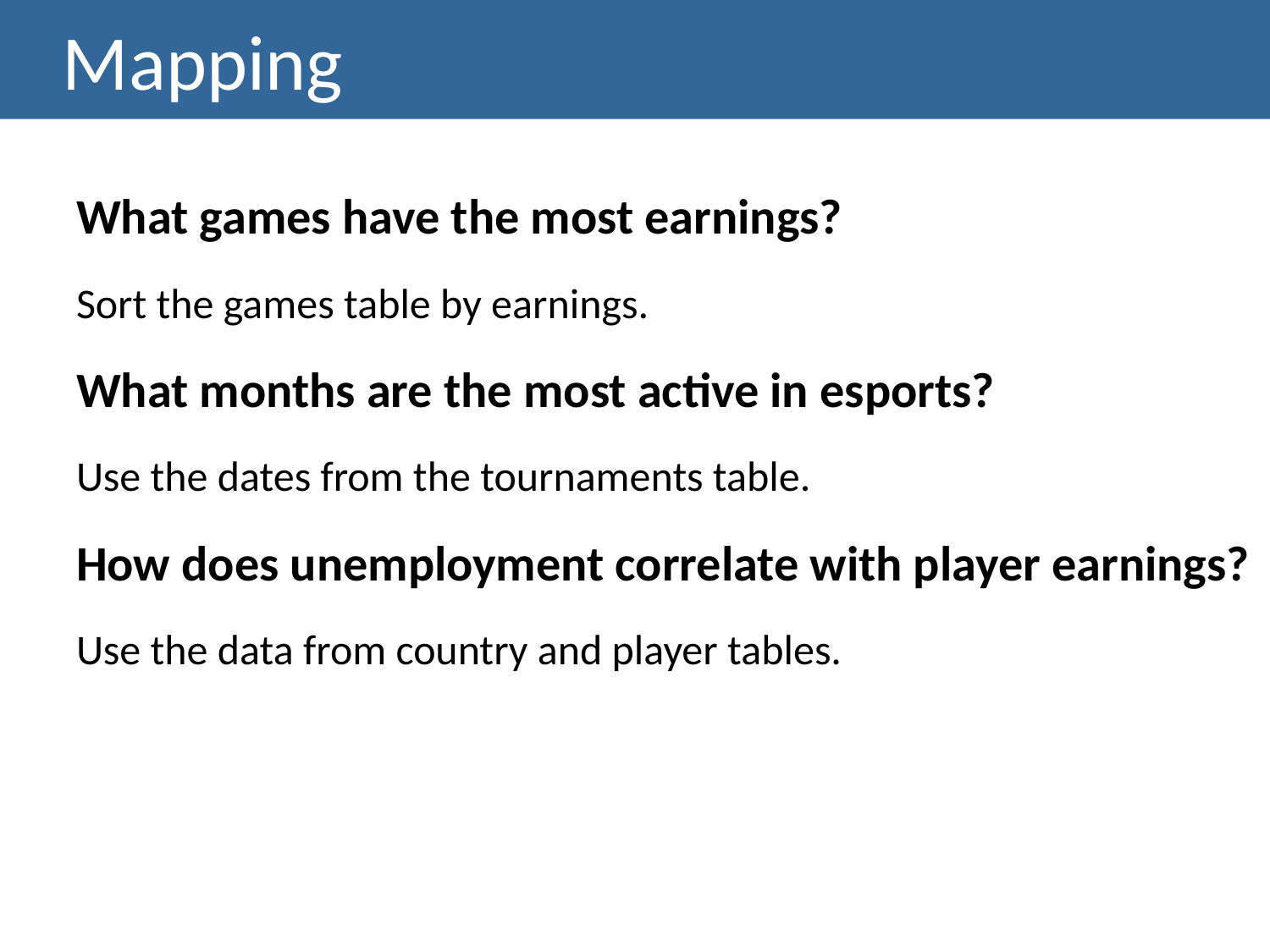

# Mapping
What games have the most earnings?
Sort the games table by earnings.
What months are the most active in esports?
Use the dates from the tournaments table.
How does unemployment correlate with player earnings?
Use the data from country and player tables.